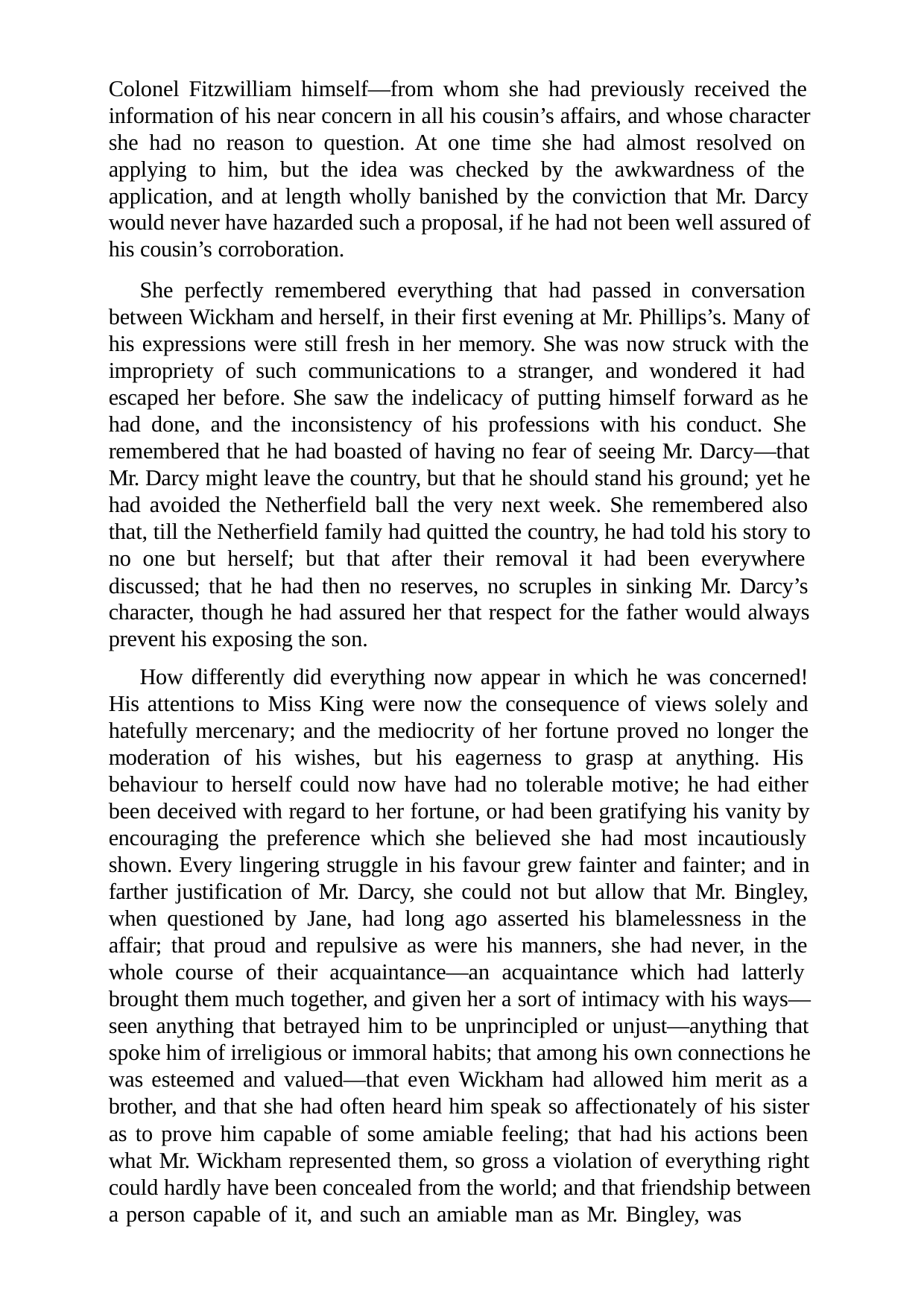

Colonel Fitzwilliam himself—from whom she had previously received the  information of his near concern in all his cousin’s affairs, and whose character  she had no reason to question. At one time she had almost resolved on  applying to him, but the idea was checked by the awkwardness of the  application, and at length wholly banished by the conviction that Mr. Darcy  would never have hazarded such a proposal, if he had not been well assured of  his cousin’s corroboration.
She perfectly remembered everything that had passed in conversation  between Wickham and herself, in their first evening at Mr. Phillips’s. Many of  his expressions were still fresh in her memory. She was now struck with the  impropriety of such communications to a stranger, and wondered it had  escaped her before. She saw the indelicacy of putting himself forward as he  had done, and the inconsistency of his professions with his conduct. She  remembered that he had boasted of having no fear of seeing Mr. Darcy—that  Mr. Darcy might leave the country, but that he should stand his ground; yet he  had avoided the Netherfield ball the very next week. She remembered also  that, till the Netherfield family had quitted the country, he had told his story to  no one but herself; but that after their removal it had been everywhere  discussed; that he had then no reserves, no scruples in sinking Mr. Darcy’s  character, though he had assured her that respect for the father would always  prevent his exposing the son.
How differently did everything now appear in which he was concerned!  His attentions to Miss King were now the consequence of views solely and  hatefully mercenary; and the mediocrity of her fortune proved no longer the  moderation of his wishes, but his eagerness to grasp at anything. His  behaviour to herself could now have had no tolerable motive; he had either  been deceived with regard to her fortune, or had been gratifying his vanity by  encouraging the preference which she believed she had most incautiously  shown. Every lingering struggle in his favour grew fainter and fainter; and in  farther justification of Mr. Darcy, she could not but allow that Mr. Bingley,  when questioned by Jane, had long ago asserted his blamelessness in the  affair; that proud and repulsive as were his manners, she had never, in the  whole course of their acquaintance—an acquaintance which had latterly  brought them much together, and given her a sort of intimacy with his ways—  seen anything that betrayed him to be unprincipled or unjust—anything that  spoke him of irreligious or immoral habits; that among his own connections he  was esteemed and valued—that even Wickham had allowed him merit as a  brother, and that she had often heard him speak so affectionately of his sister  as to prove him capable of some amiable feeling; that had his actions been  what Mr. Wickham represented them, so gross a violation of everything right  could hardly have been concealed from the world; and that friendship between  a person capable of it, and such an amiable man as Mr. Bingley, was